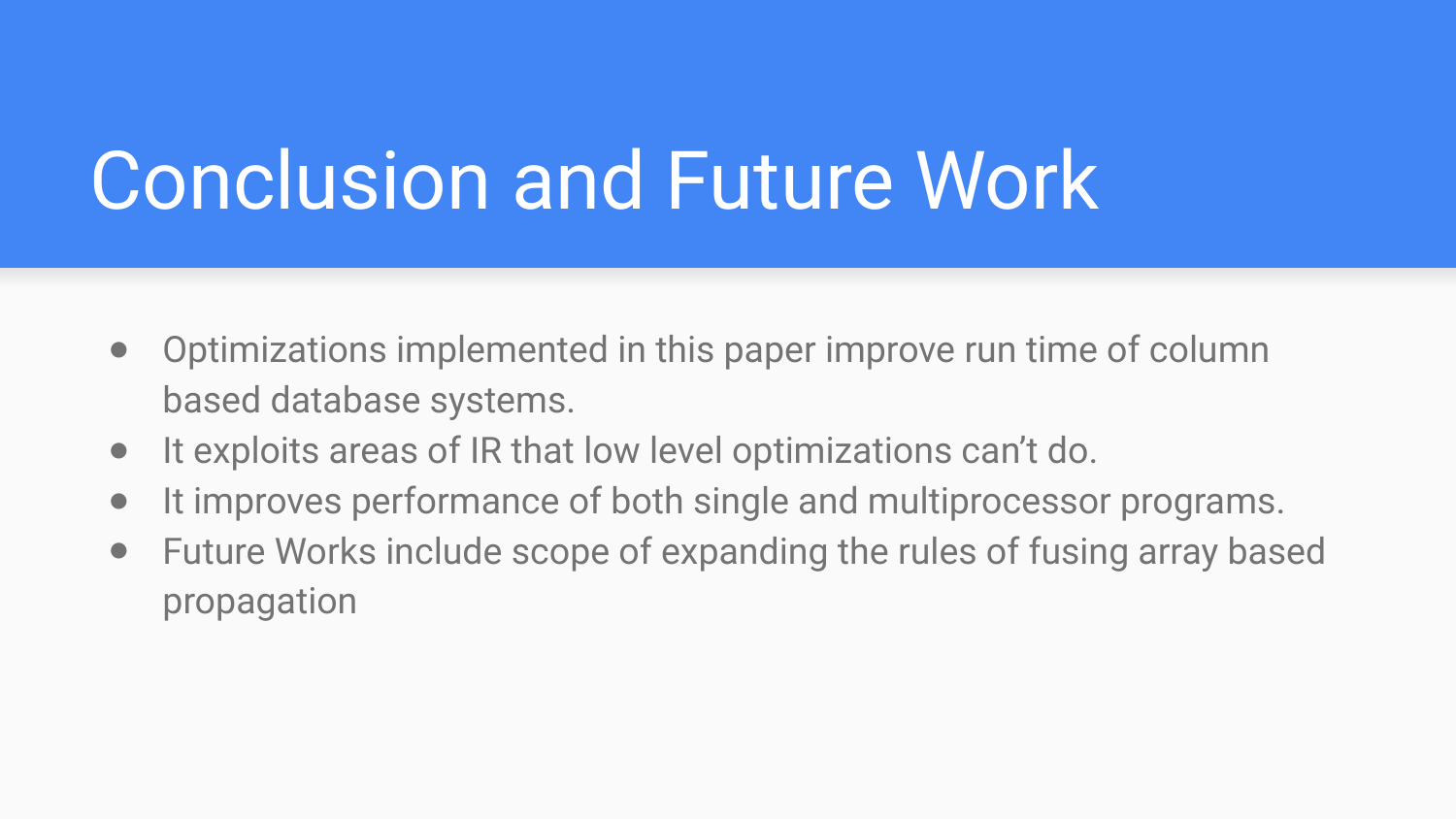

# Conclusion and Future Work
Optimizations implemented in this paper improve run time of column based database systems.
It exploits areas of IR that low level optimizations can’t do.
It improves performance of both single and multiprocessor programs.
Future Works include scope of expanding the rules of fusing array based propagation